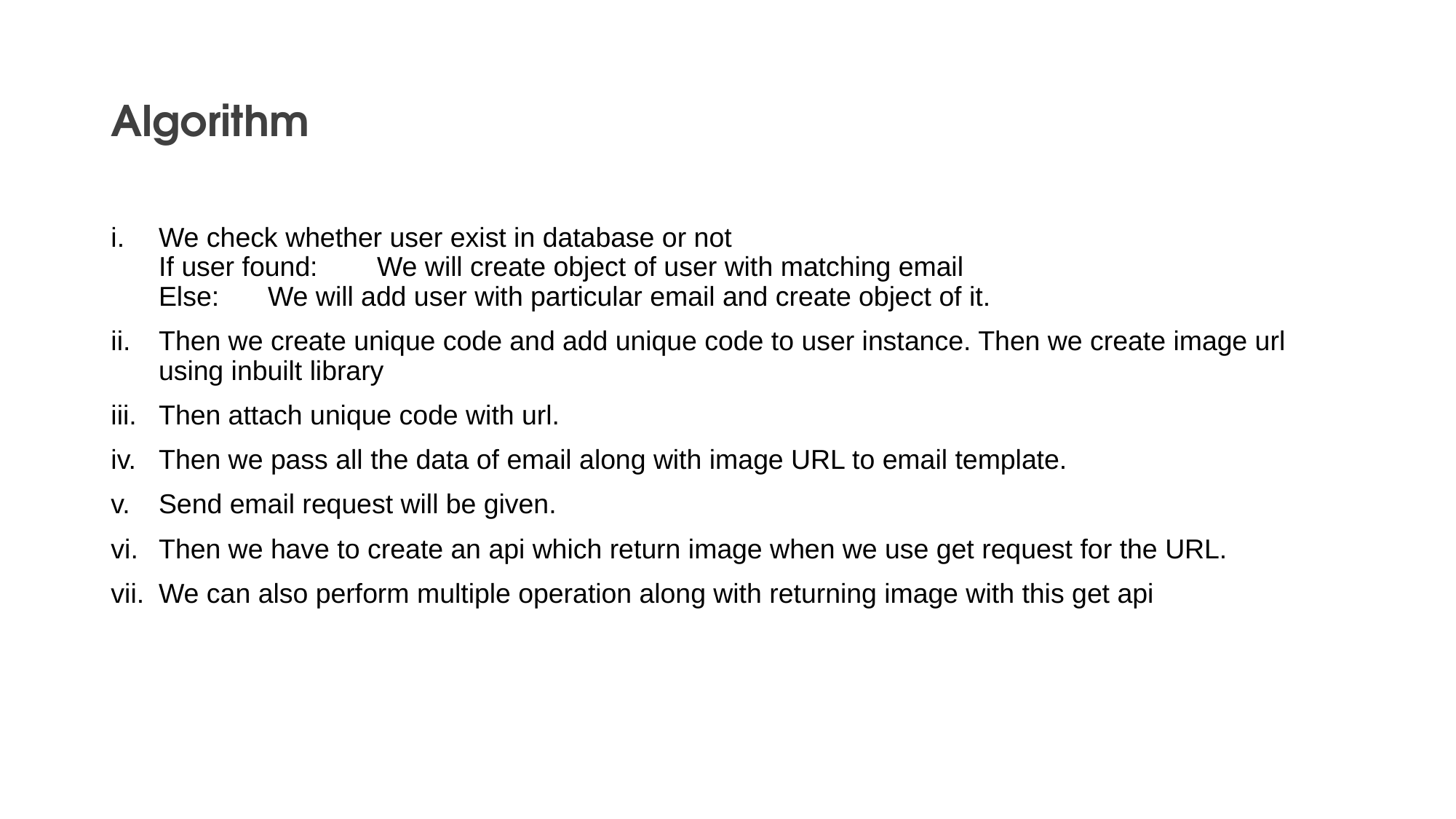

# Algorithm
We check whether user exist in database or not
If user found:	We will create object of user with matching email
Else: 	We will add user with particular email and create object of it.
Then we create unique code and add unique code to user instance. Then we create image url using inbuilt library
Then attach unique code with url.
Then we pass all the data of email along with image URL to email template.
Send email request will be given.
Then we have to create an api which return image when we use get request for the URL.
We can also perform multiple operation along with returning image with this get api